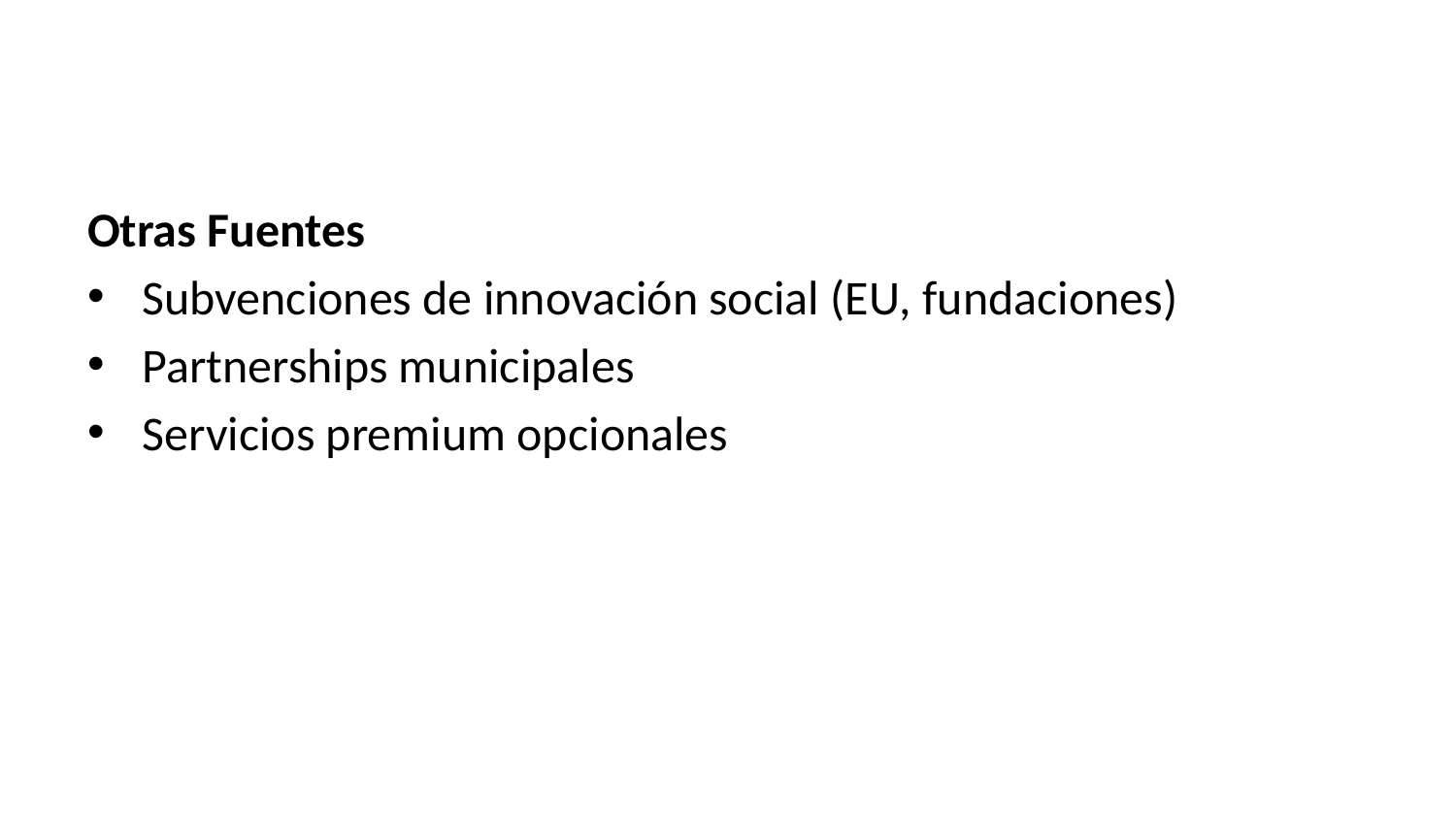

Otras Fuentes
Subvenciones de innovación social (EU, fundaciones)
Partnerships municipales
Servicios premium opcionales